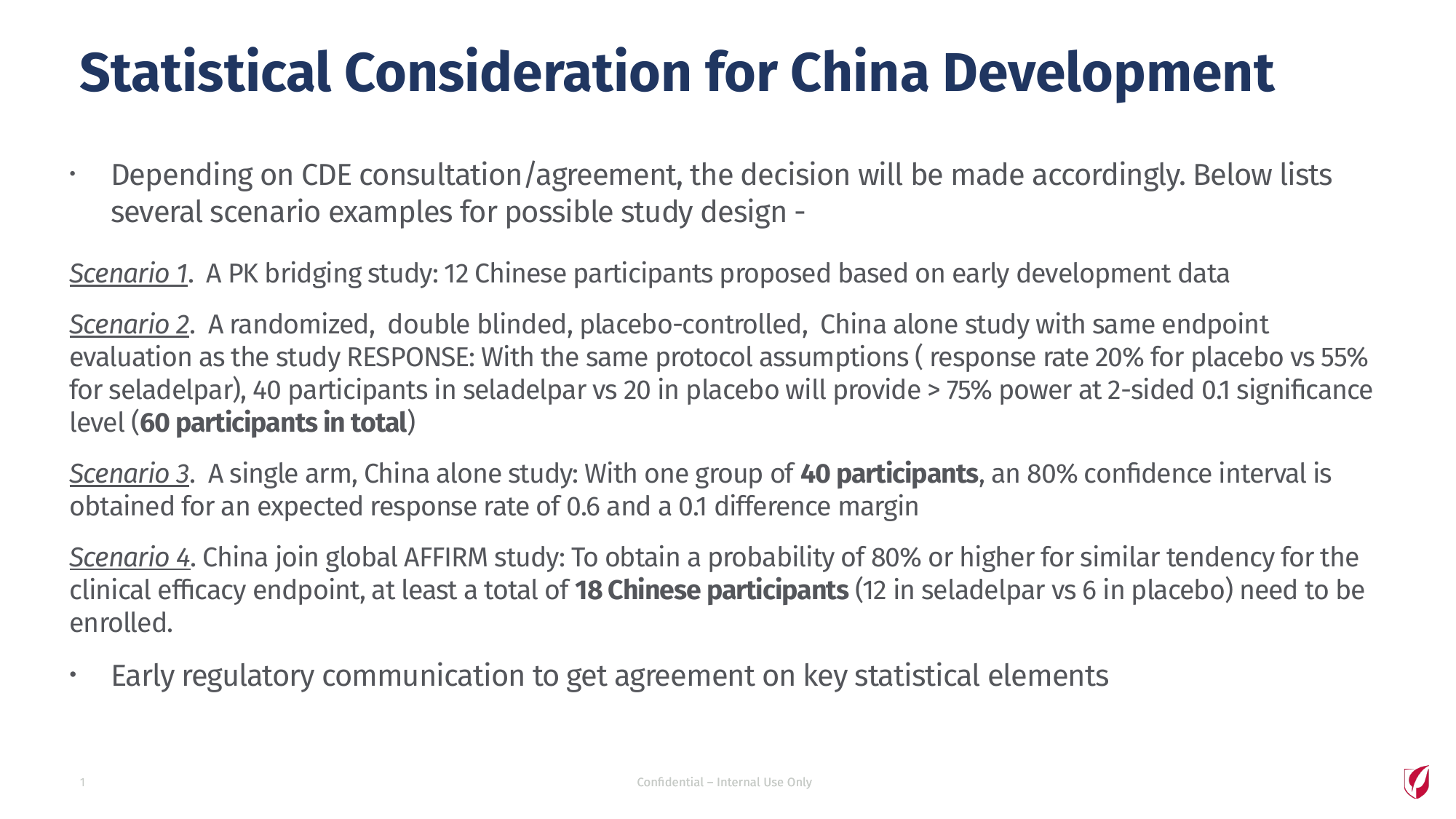

# Statistical Consideration for China Development
Depending on CDE consultation/agreement, the decision will be made accordingly. Below lists several scenario examples for possible study design -
Scenario 1.  A PK bridging study: 12 Chinese participants proposed based on early development data
Scenario 2.  A randomized,  double blinded, placebo-controlled,  China alone study with same endpoint evaluation as the study RESPONSE: With the same protocol assumptions ( response rate 20% for placebo vs 55% for seladelpar), 40 participants in seladelpar vs 20 in placebo will provide > 75% power at 2-sided 0.1 significance level (60 participants in total)
Scenario 3.  A single arm, China alone study: With one group of 40 participants, an 80% confidence interval is obtained for an expected response rate of 0.6 and a 0.1 difference margin
Scenario 4. China join global AFFIRM study: To obtain a probability of 80% or higher for similar tendency for the clinical efficacy endpoint, at least a total of 18 Chinese participants (12 in seladelpar vs 6 in placebo) need to be enrolled.
Early regulatory communication to get agreement on key statistical elements
1